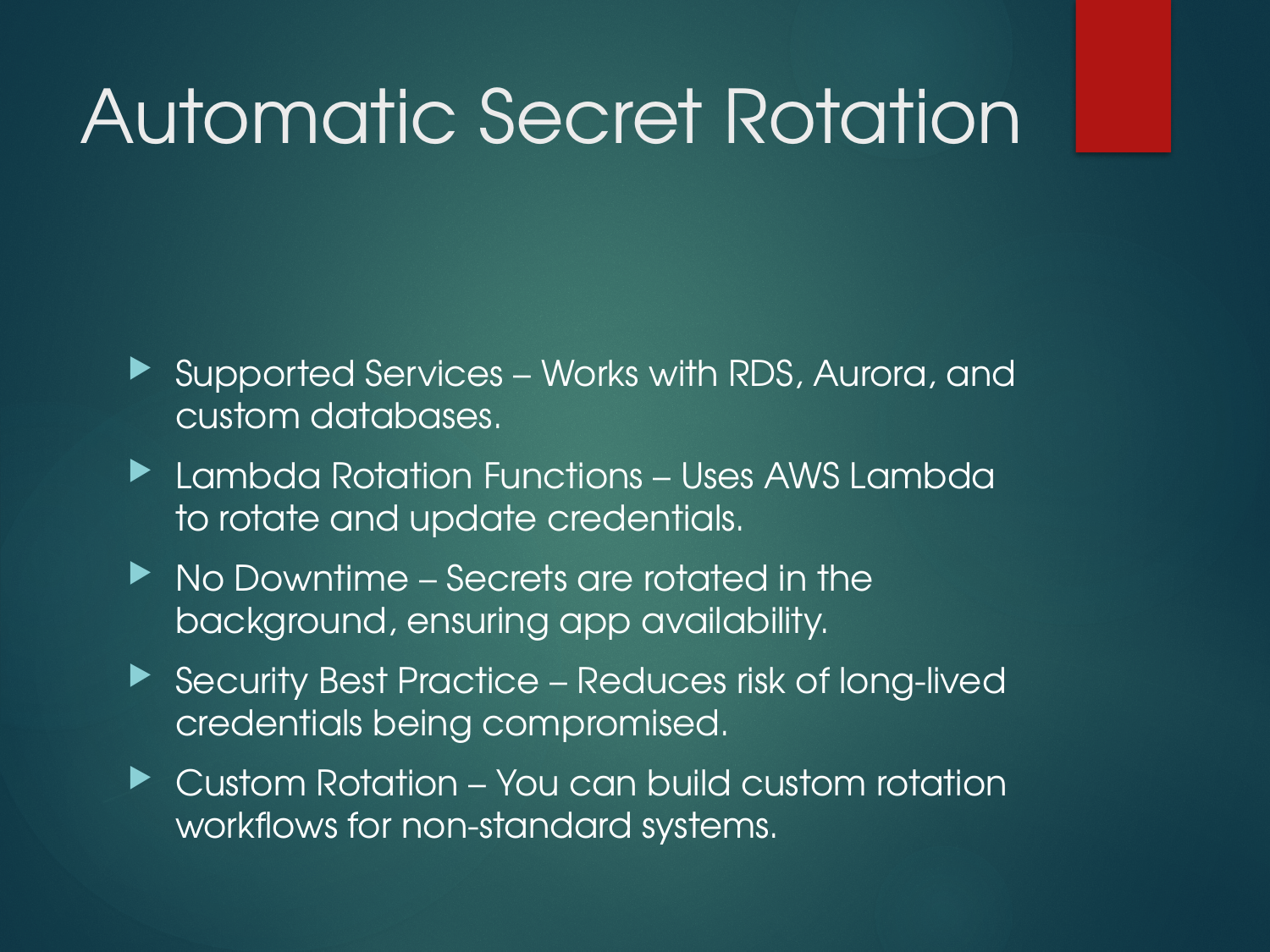

# Automatic Secret Rotation

Supported Services – Works with RDS, Aurora, and custom databases.
Lambda Rotation Functions – Uses AWS Lambda to rotate and update credentials.
No Downtime – Secrets are rotated in the background, ensuring app availability.
Security Best Practice – Reduces risk of long-lived credentials being compromised.
Custom Rotation – You can build custom rotation workflows for non-standard systems.